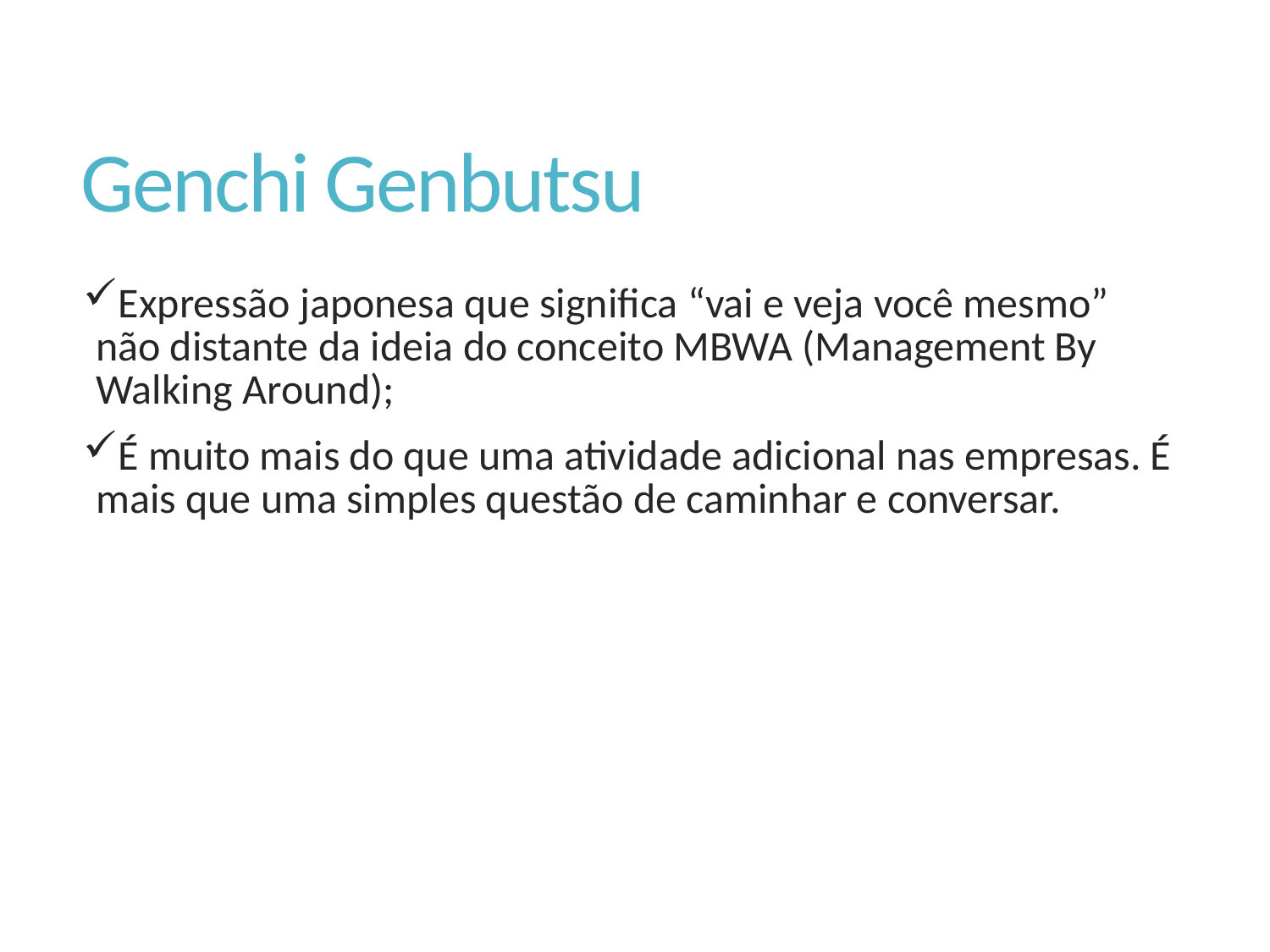

# Genchi Genbutsu
Expressão japonesa que significa “vai e veja você mesmo” não distante da ideia do conceito MBWA (Management By Walking Around);
É muito mais do que uma atividade adicional nas empresas. É mais que uma simples questão de caminhar e conversar.